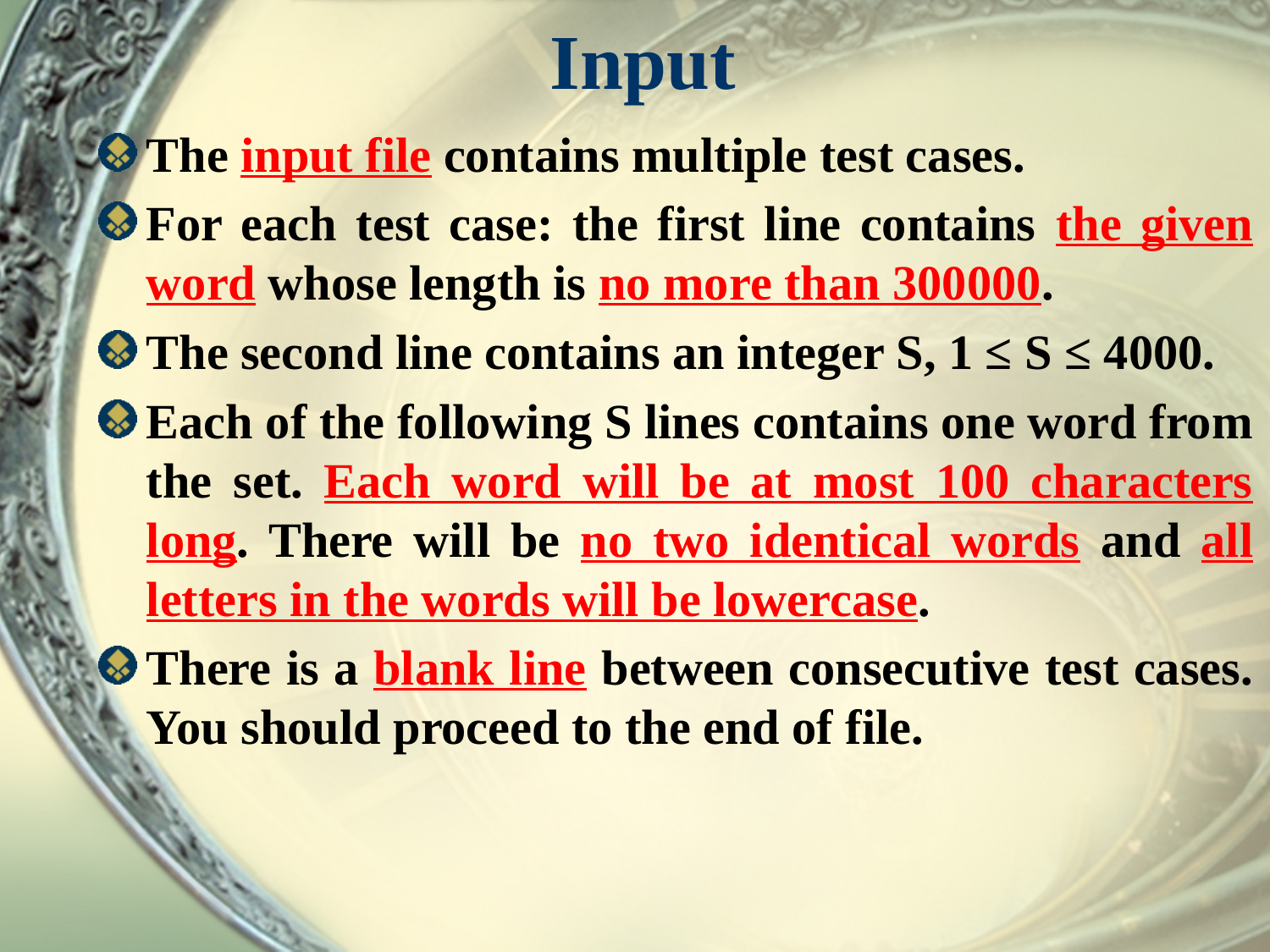

# Input
The input file contains multiple test cases.
For each test case: the first line contains the given word whose length is no more than 300000.
The second line contains an integer S, 1 ≤ S ≤ 4000.
Each of the following S lines contains one word from the set. Each word will be at most 100 characters long. There will be no two identical words and all letters in the words will be lowercase.
There is a blank line between consecutive test cases. You should proceed to the end of file.